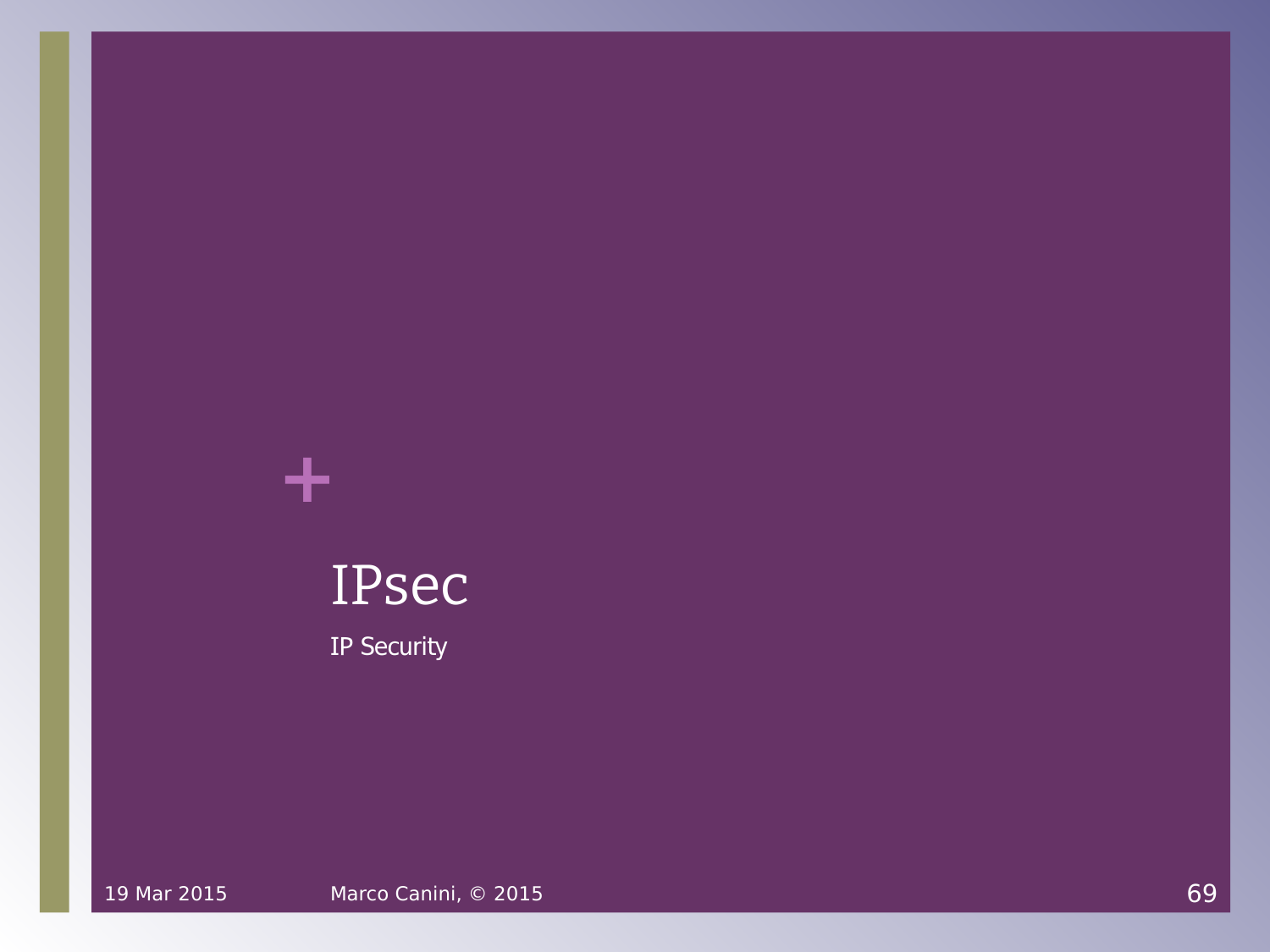

# IPsec
IP Security
19 Mar 2015
Marco Canini, © 2015
69